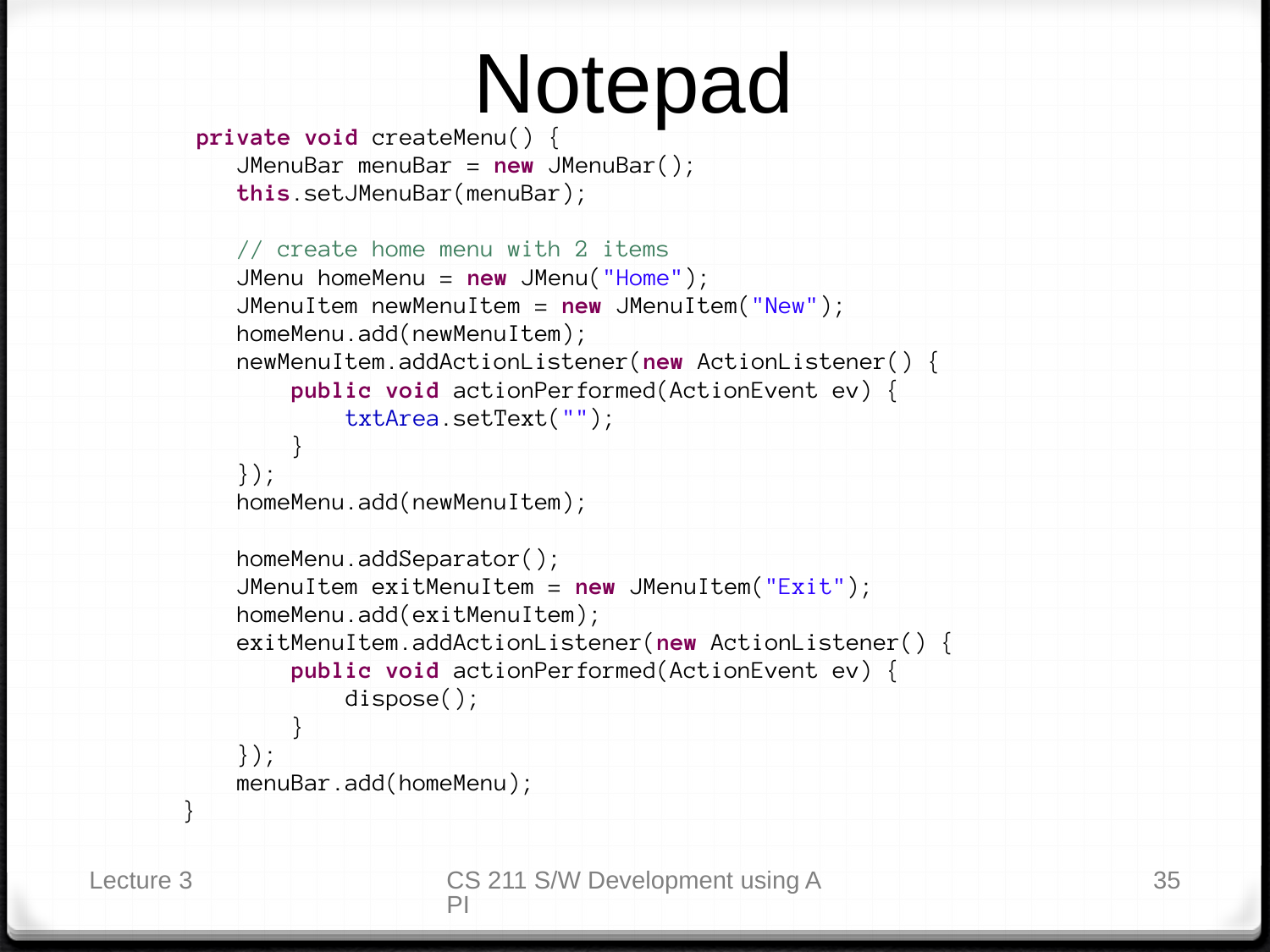

# Notepad
     private void createMenu() {
        JMenuBar menuBar = new JMenuBar();
        this.setJMenuBar(menuBar);

        // create home menu with 2 items
        JMenu homeMenu = new JMenu("Home");
        JMenuItem newMenuItem = new JMenuItem("New");
        homeMenu.add(newMenuItem);
        newMenuItem.addActionListener(new ActionListener() {
            public void actionPerformed(ActionEvent ev) {
                txtArea.setText("");
            }
        });
        homeMenu.add(newMenuItem);

        homeMenu.addSeparator();
        JMenuItem exitMenuItem = new JMenuItem("Exit");
        homeMenu.add(exitMenuItem);
        exitMenuItem.addActionListener(new ActionListener() {
            public void actionPerformed(ActionEvent ev) {
                dispose();
            }
        });
        menuBar.add(homeMenu);
    }
Lecture 3
CS 211 S/W Development using API
35